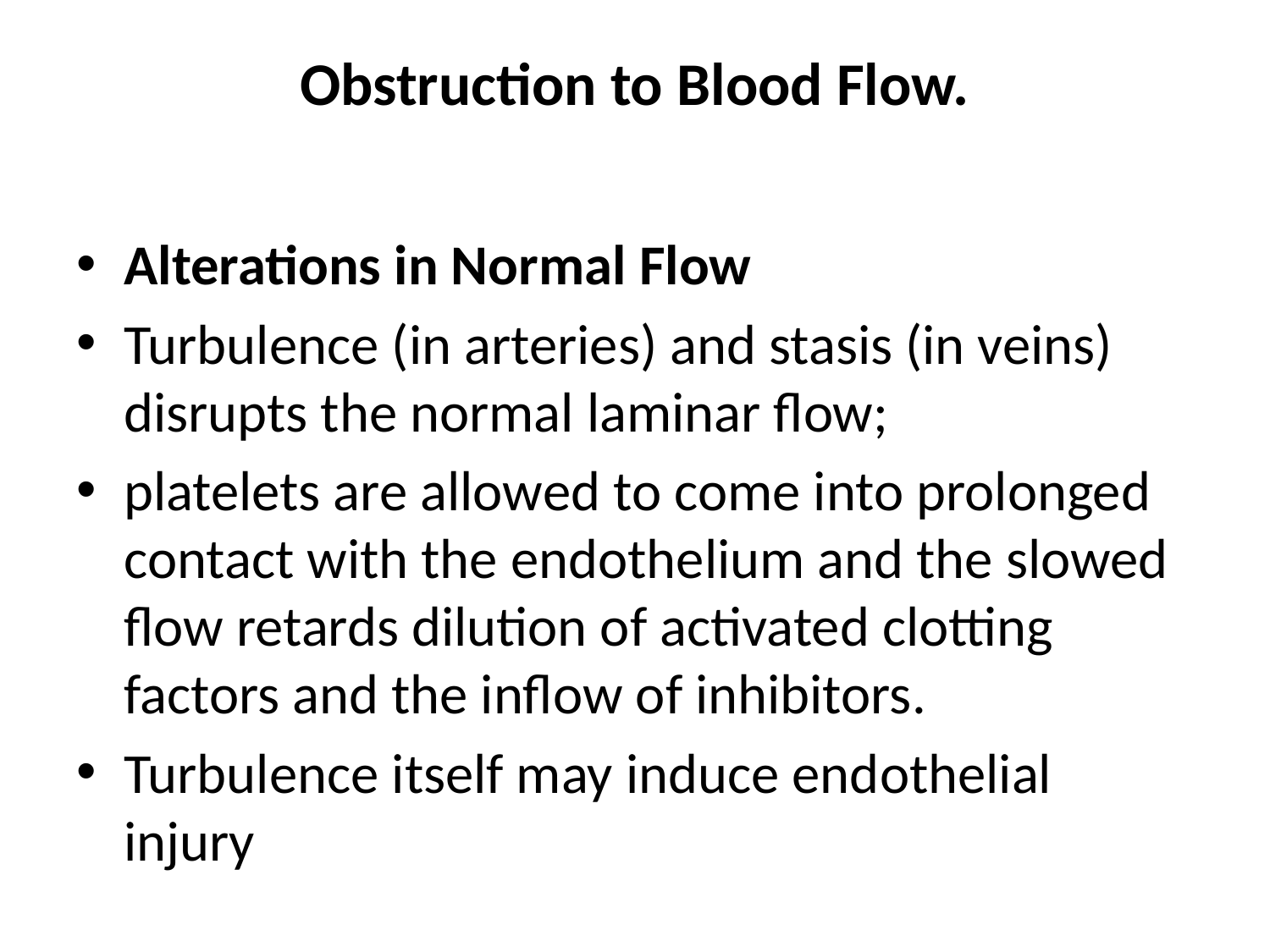

# Obstruction to Blood Flow.
Alterations in Normal Flow
Turbulence (in arteries) and stasis (in veins) disrupts the normal laminar flow;
platelets are allowed to come into prolonged contact with the endothelium and the slowed flow retards dilution of activated clotting factors and the inflow of inhibitors.
Turbulence itself may induce endothelial injury